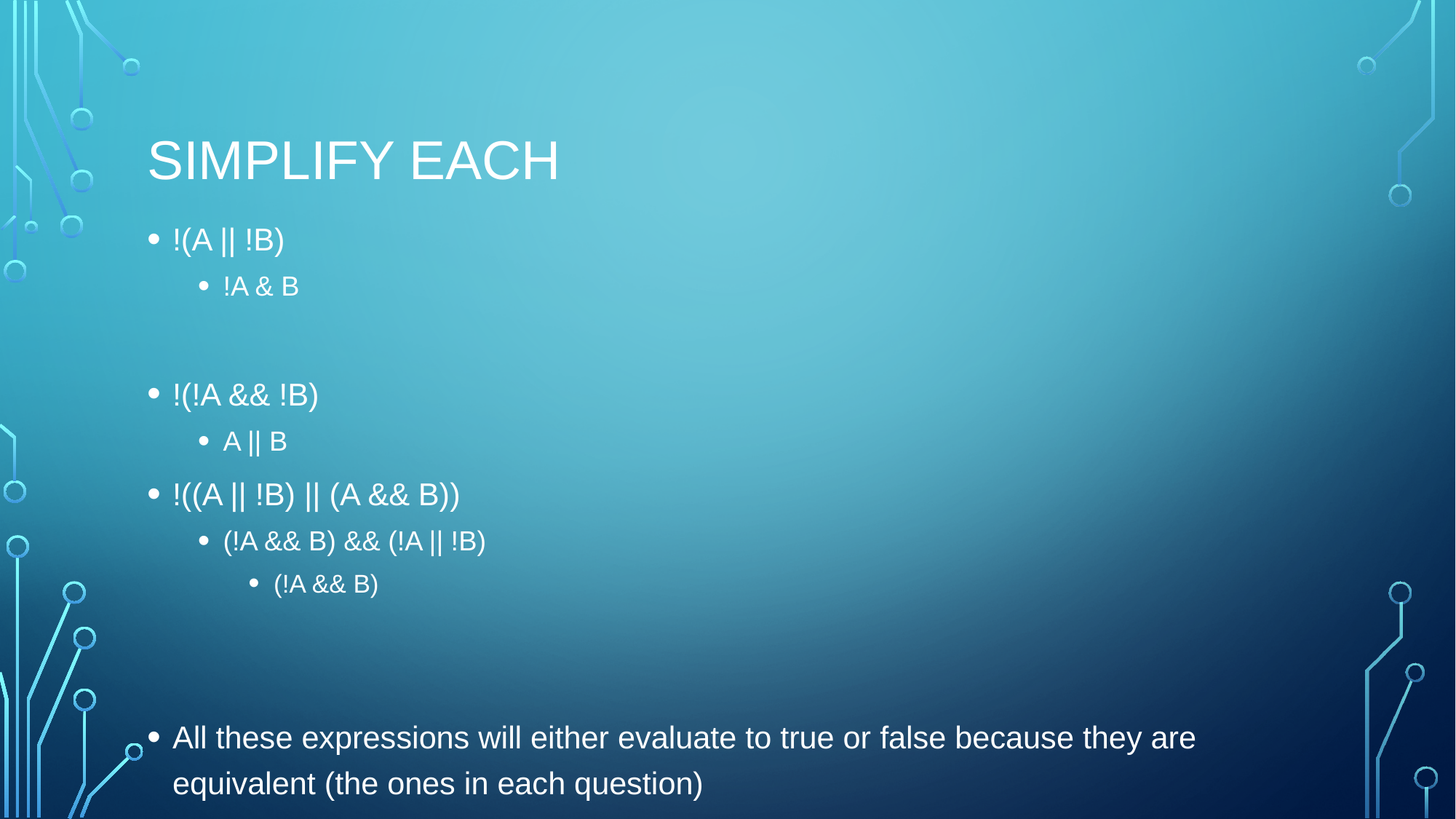

# Simplify each
!(A || !B)
!A & B

!(!A && !B)
A || B
!((A || !B) || (A && B))
(!A && B) && (!A || !B)
(!A && B)

All these expressions will either evaluate to true or false because they are equivalent (the ones in each question)